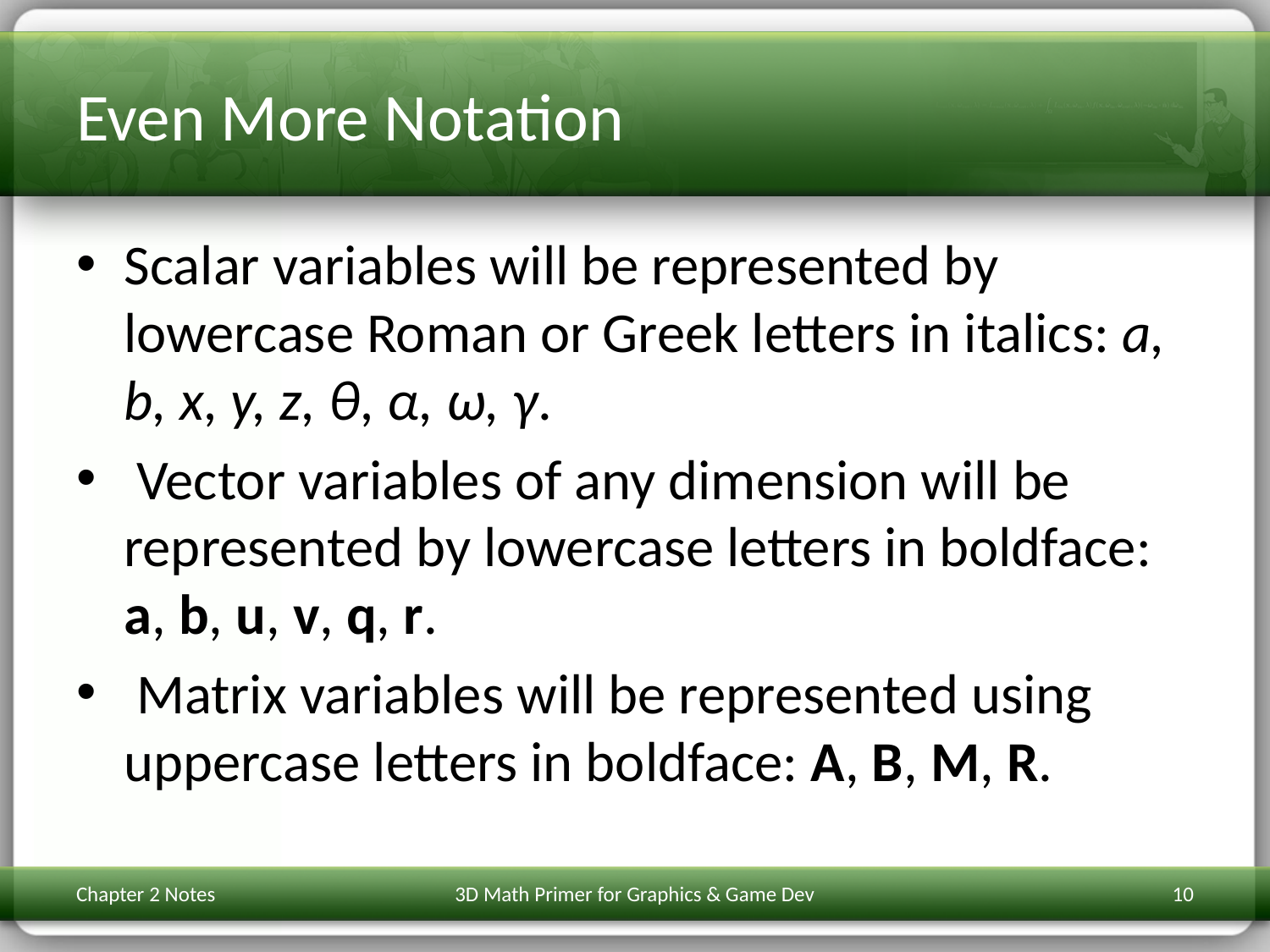

# Even More Notation
Scalar variables will be represented by lowercase Roman or Greek letters in italics: a, b, x, y, z, θ, α, ω, γ.
 Vector variables of any dimension will be represented by lowercase letters in boldface: a, b, u, v, q, r.
 Matrix variables will be represented using uppercase letters in boldface: A, B, M, R.
Chapter 2 Notes
3D Math Primer for Graphics & Game Dev
10